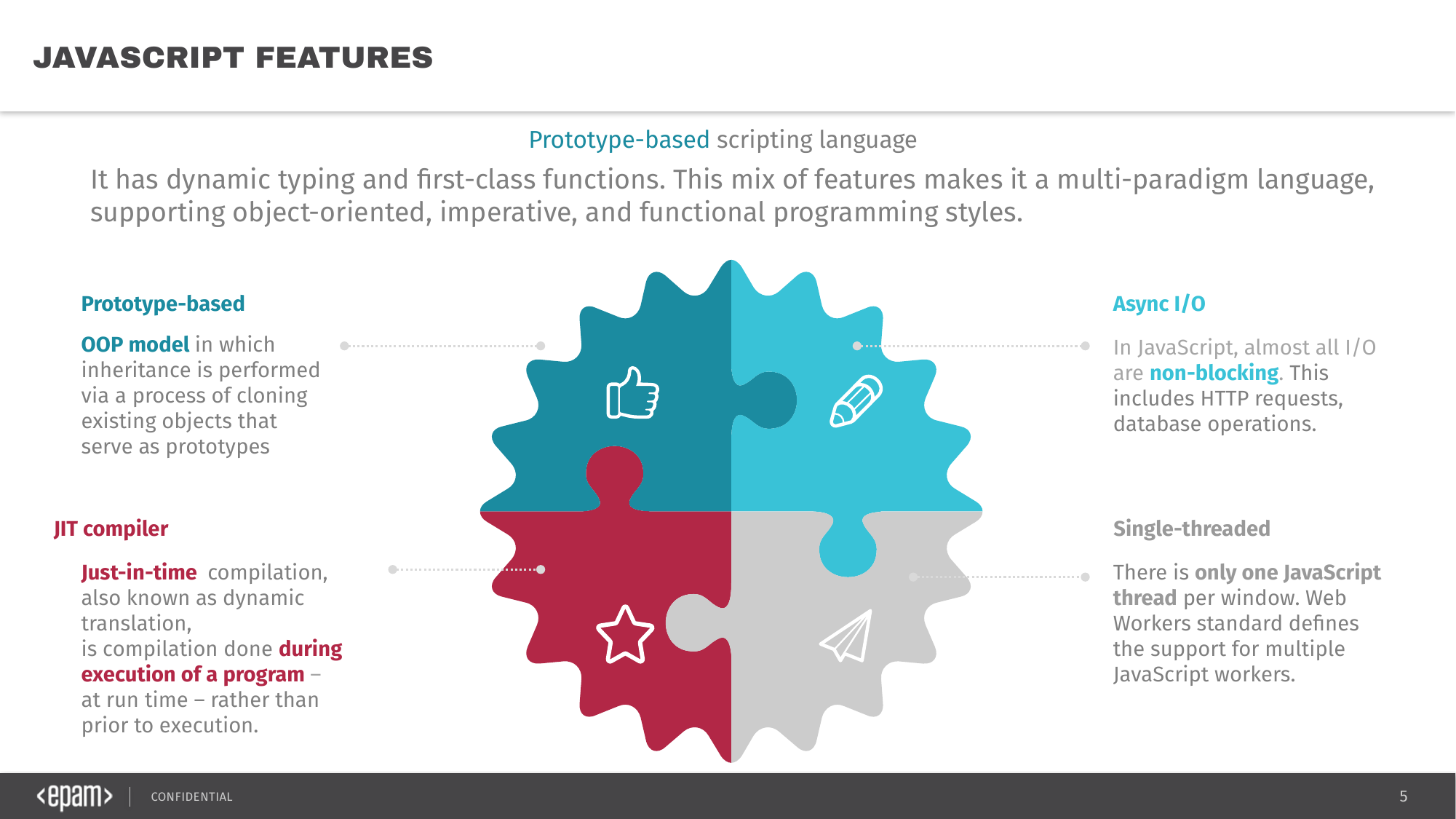

JAVASCRIPT FEATURES
Prototype-based scripting language
It has dynamic typing and first-class functions. This mix of features makes it a multi-paradigm language, supporting object-oriented, imperative, and functional programming styles.

Prototype-based
OOP model in which inheritance is performed via a process of cloning existing objects that serve as prototypes
Async I/O
In JavaScript, almost all I/O are non-blocking. This includes HTTP requests, database operations.

JIT compiler
Just-in-time  compilation, also known as dynamic translation, is compilation done during execution of a program – at run time – rather than prior to execution.
Single-threaded
There is only one JavaScript thread per window. Web Workers standard defines the support for multiple JavaScript workers.